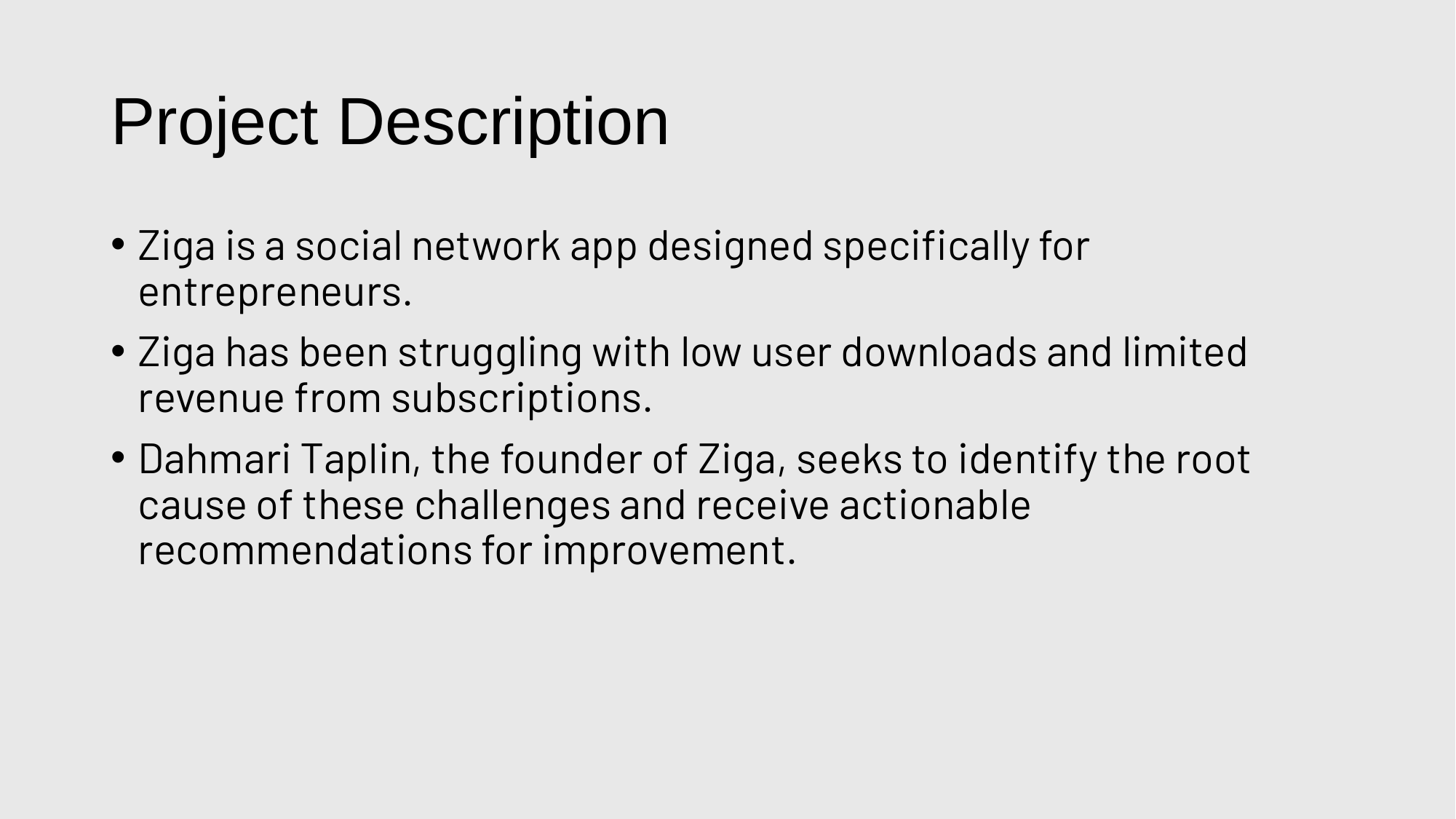

# Project Description
Ziga is a social network app designed specifically for entrepreneurs.
Ziga has been struggling with low user downloads and limited revenue from subscriptions.
Dahmari Taplin, the founder of Ziga, seeks to identify the root cause of these challenges and receive actionable recommendations for improvement.